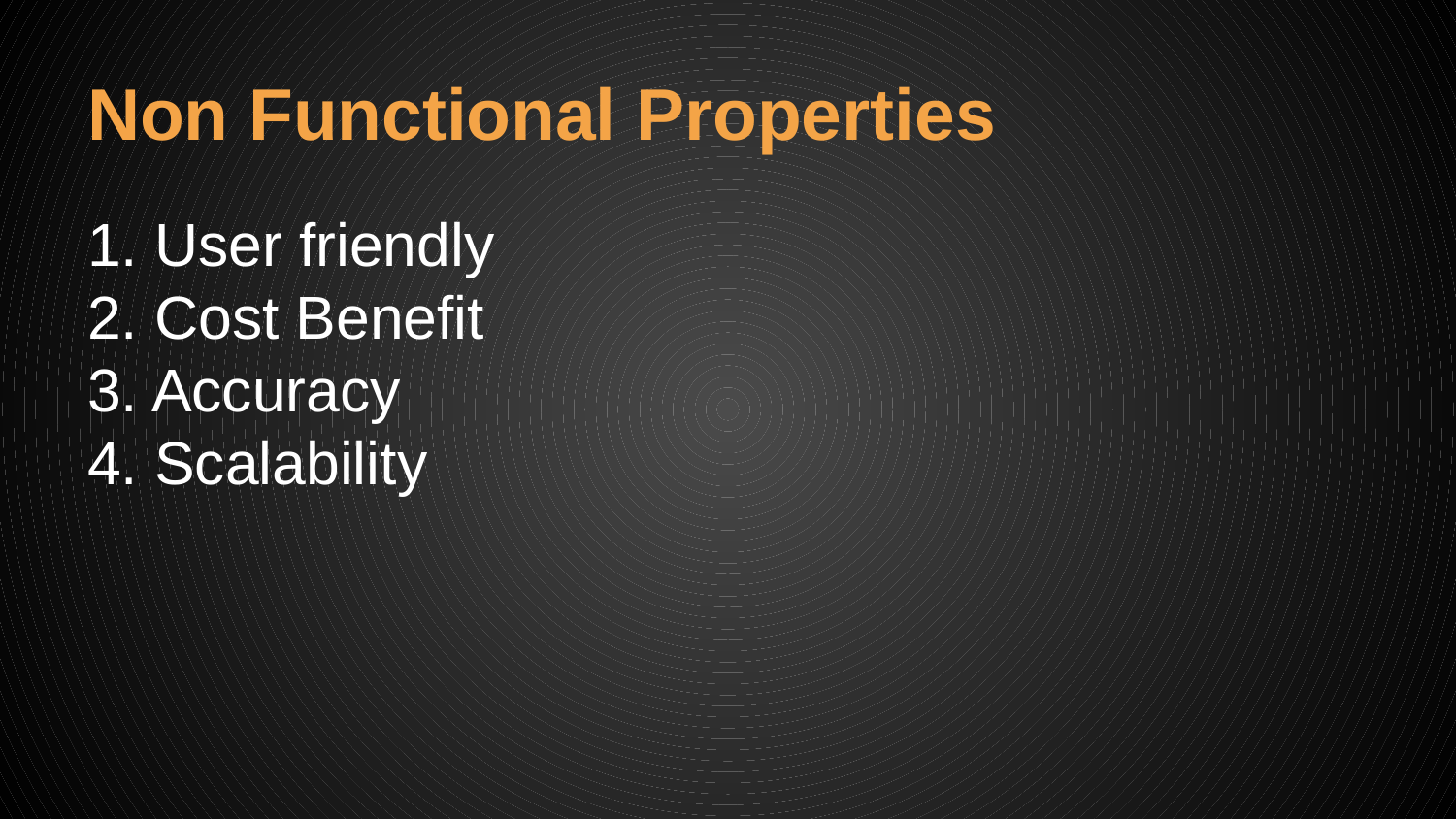

# Non Functional Properties
1. User friendly
2. Cost Benefit
3. Accuracy
4. Scalability